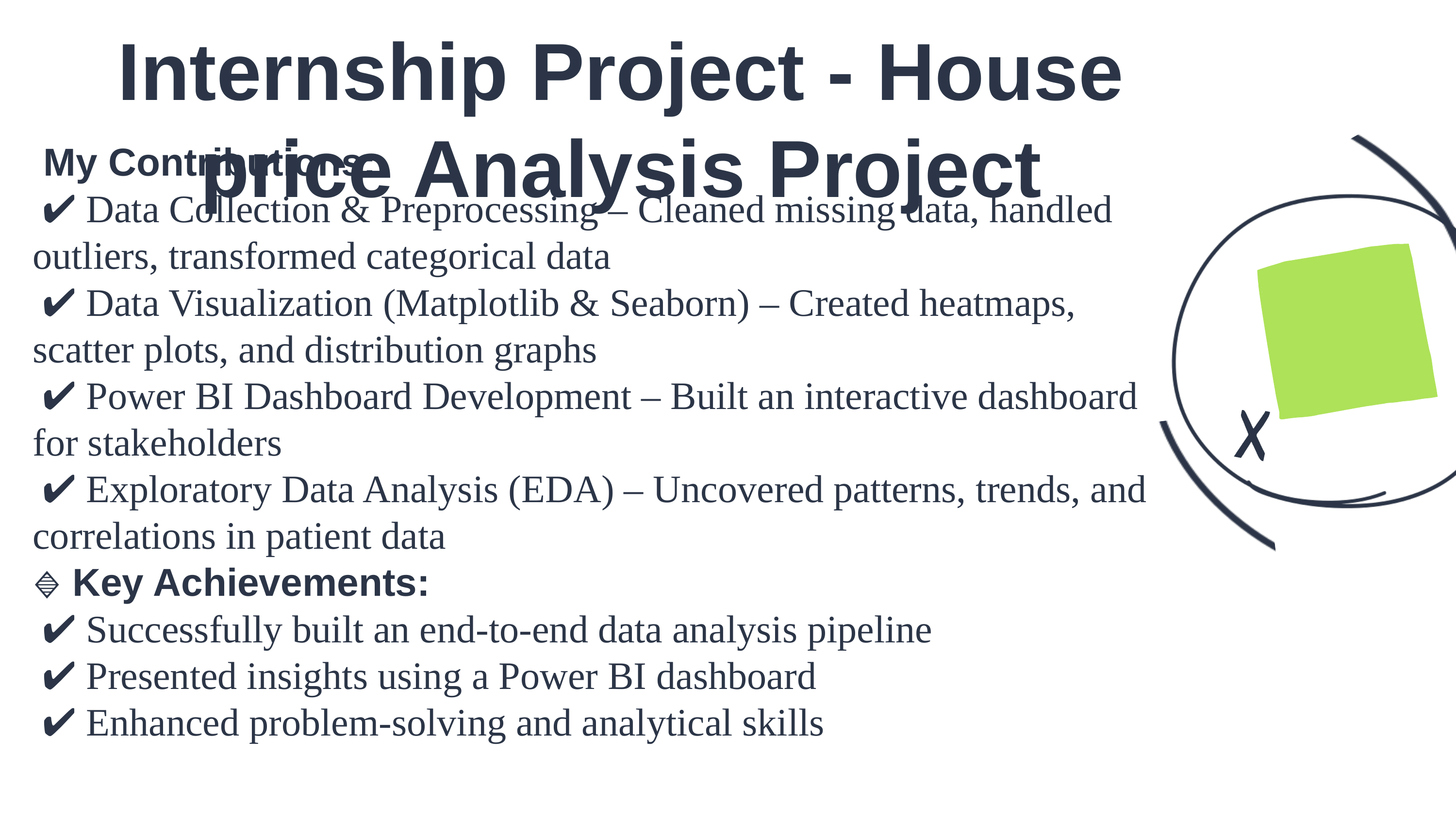

Internship Project - House price Analysis Project

 My Contributions:
 ✔ Data Collection & Preprocessing – Cleaned missing data, handled outliers, transformed categorical data
 ✔ Data Visualization (Matplotlib & Seaborn) – Created heatmaps, scatter plots, and distribution graphs
 ✔ Power BI Dashboard Development – Built an interactive dashboard for stakeholders
 ✔ Exploratory Data Analysis (EDA) – Uncovered patterns, trends, and correlations in patient data
🔹 Key Achievements:
 ✔ Successfully built an end-to-end data analysis pipeline
 ✔ Presented insights using a Power BI dashboard
 ✔ Enhanced problem-solving and analytical skills